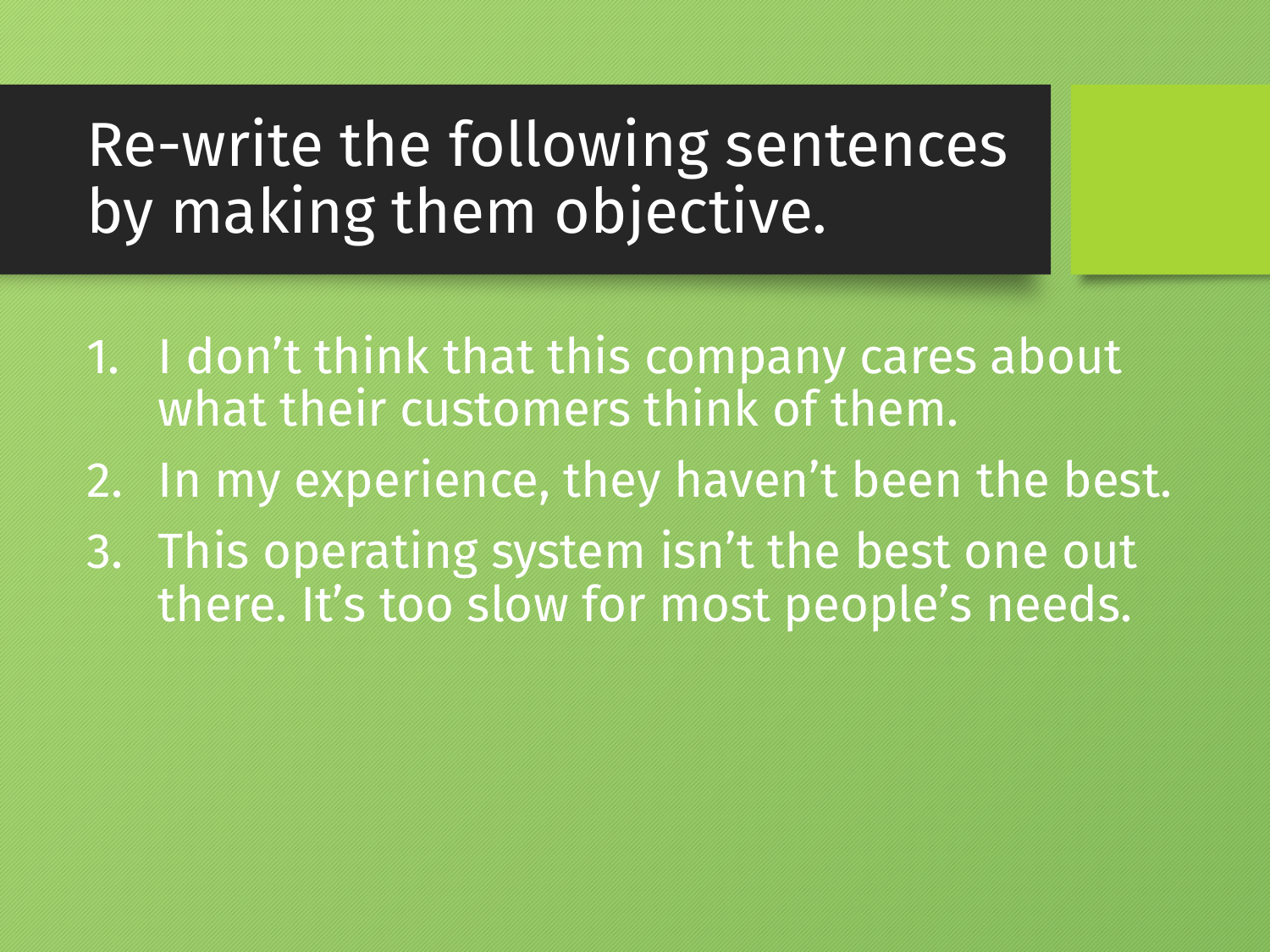

# Re-write the following sentences by making them objective.
I don’t think that this company cares about what their customers think of them.
In my experience, they haven’t been the best.
This operating system isn’t the best one out there. It’s too slow for most people’s needs.